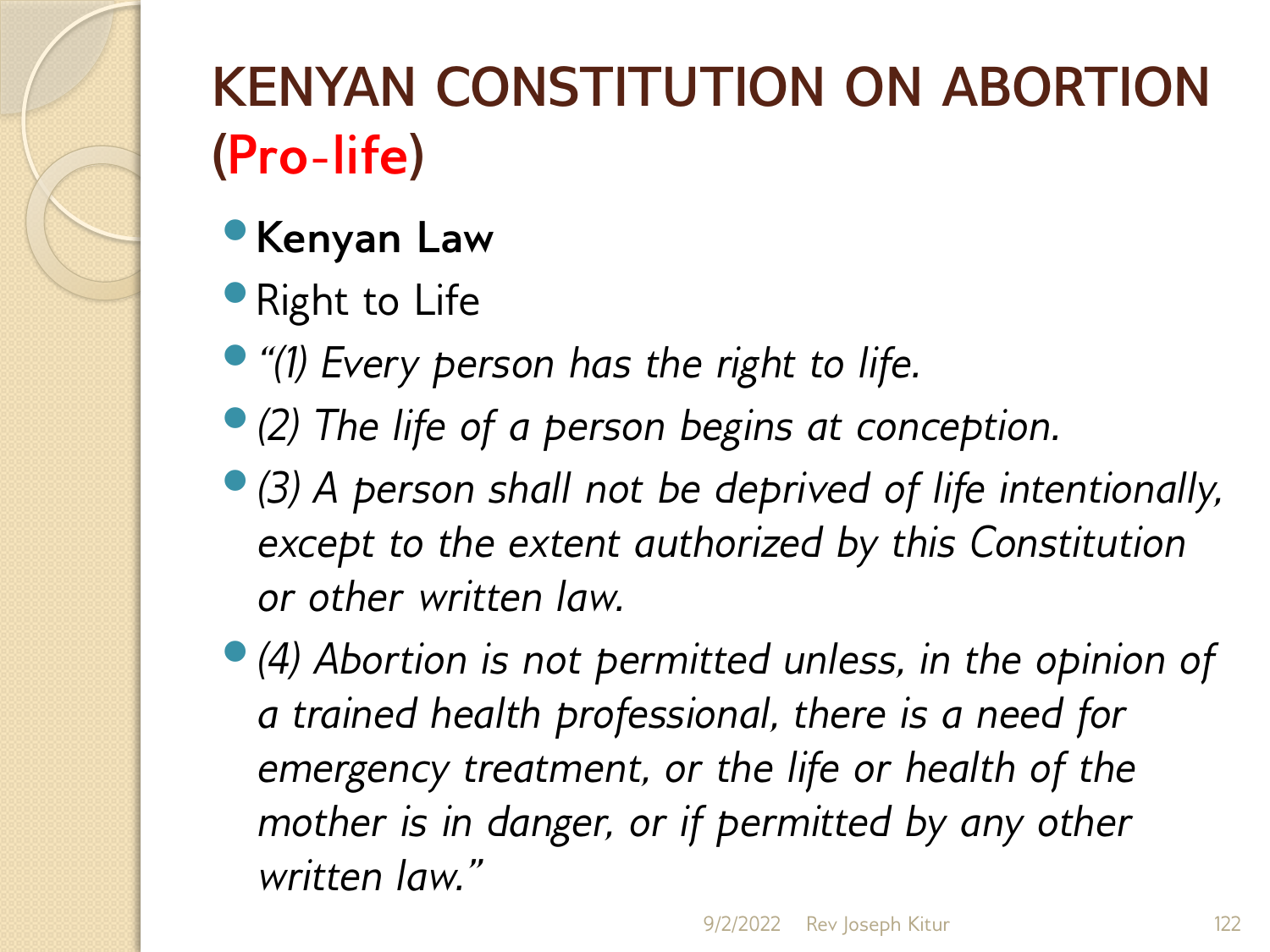

# KENYAN CONSTITUTION ON ABORTION (Pro-life)
Kenyan Law
Right to Life
“(1) Every person has the right to life.
(2) The life of a person begins at conception.
(3) A person shall not be deprived of life intentionally, except to the extent authorized by this Constitution or other written law.
(4) Abortion is not permitted unless, in the opinion of a trained health professional, there is a need for emergency treatment, or the life or health of the mother is in danger, or if permitted by any other written law.”

9/2/2022
Rev Joseph Kitur
122